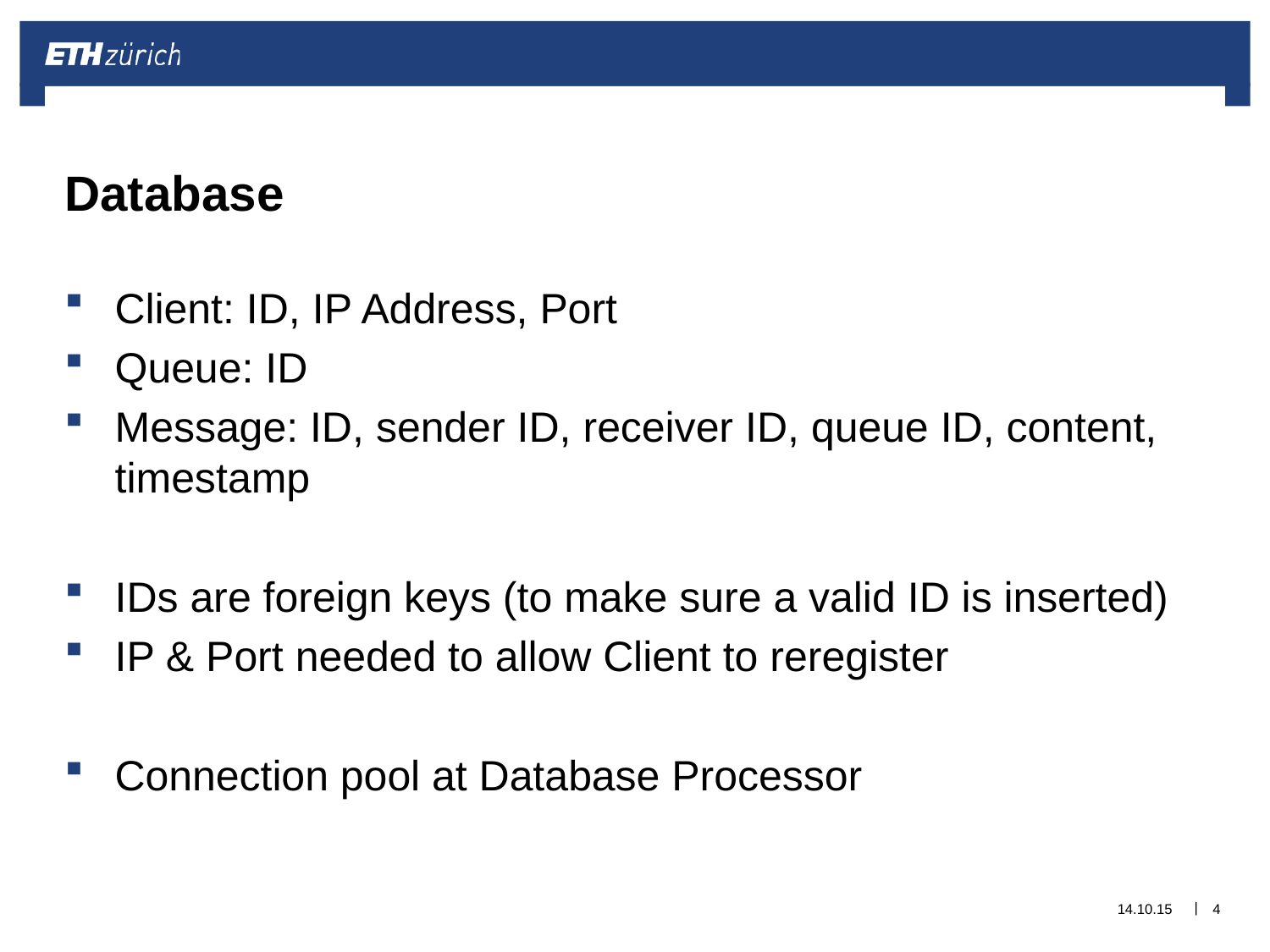

# Database
Client: ID, IP Address, Port
Queue: ID
Message: ID, sender ID, receiver ID, queue ID, content, timestamp

IDs are foreign keys (to make sure a valid ID is inserted)
IP & Port needed to allow Client to reregister

Connection pool at Database Processor

14.10.15
4